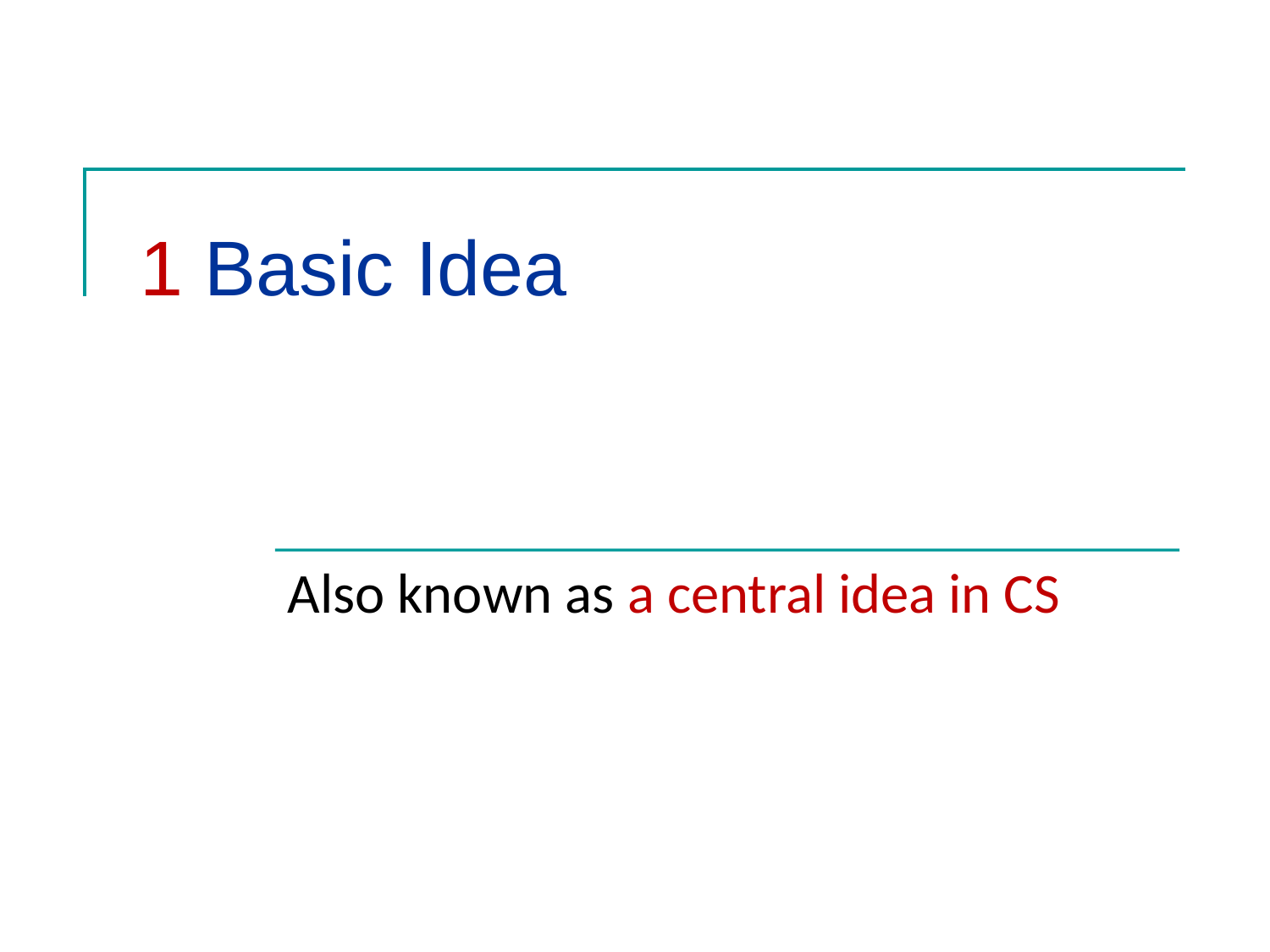

# 1 Basic Idea
Also known as a central idea in CS